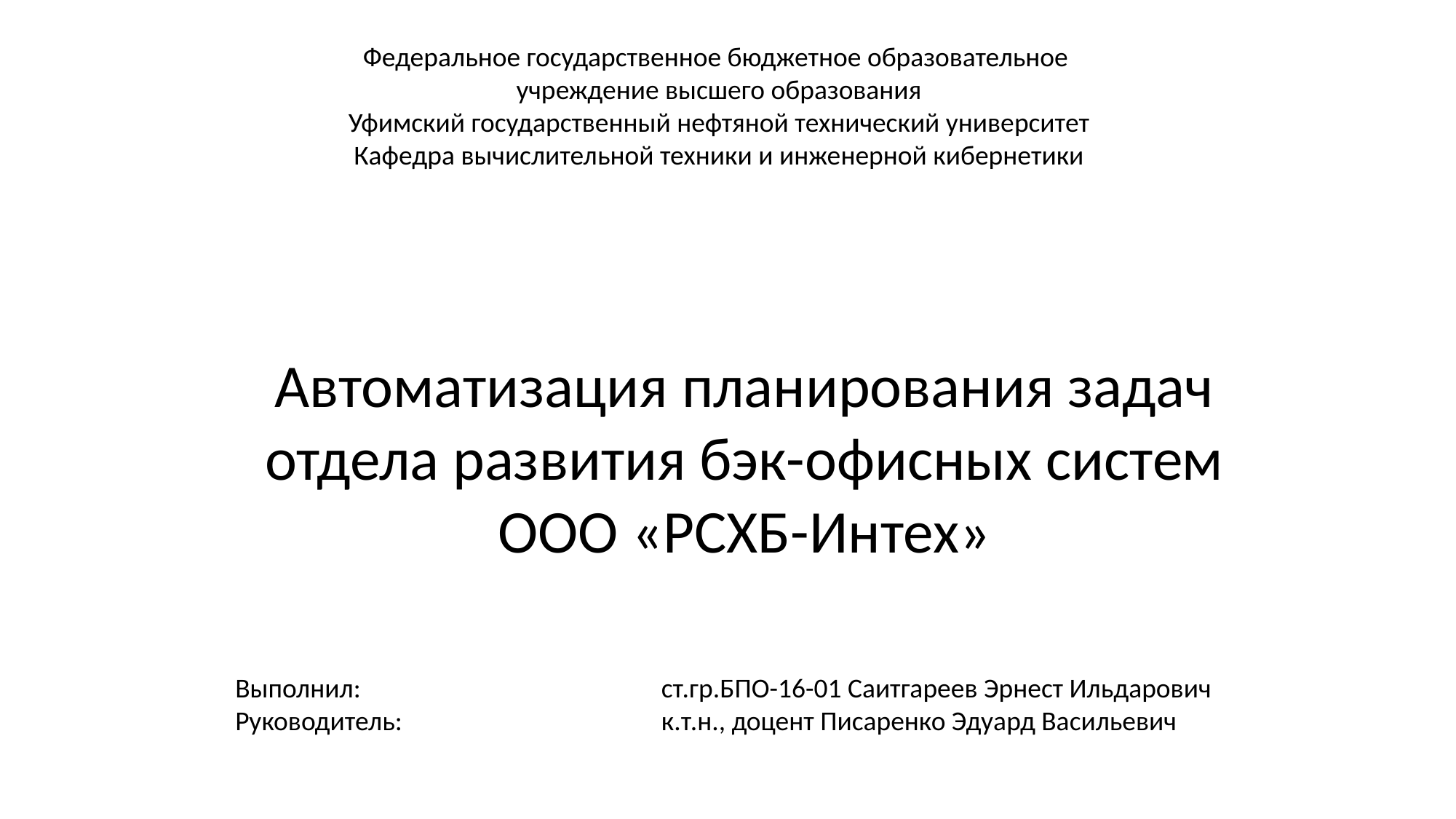

Федеральное государственное бюджетное образовательное
учреждение высшего образования
Уфимский государственный нефтяной технический университет
Кафедра вычислительной техники и инженерной кибернетики
Автоматизация планирования задач отдела развития бэк-офисных систем ООО «РСХБ-Интех»
Выполнил:		                ст.гр.БПО-16-01 Саитгареев Эрнест Ильдарович
Руководитель: 		                к.т.н., доцент Писаренко Эдуард Васильевич